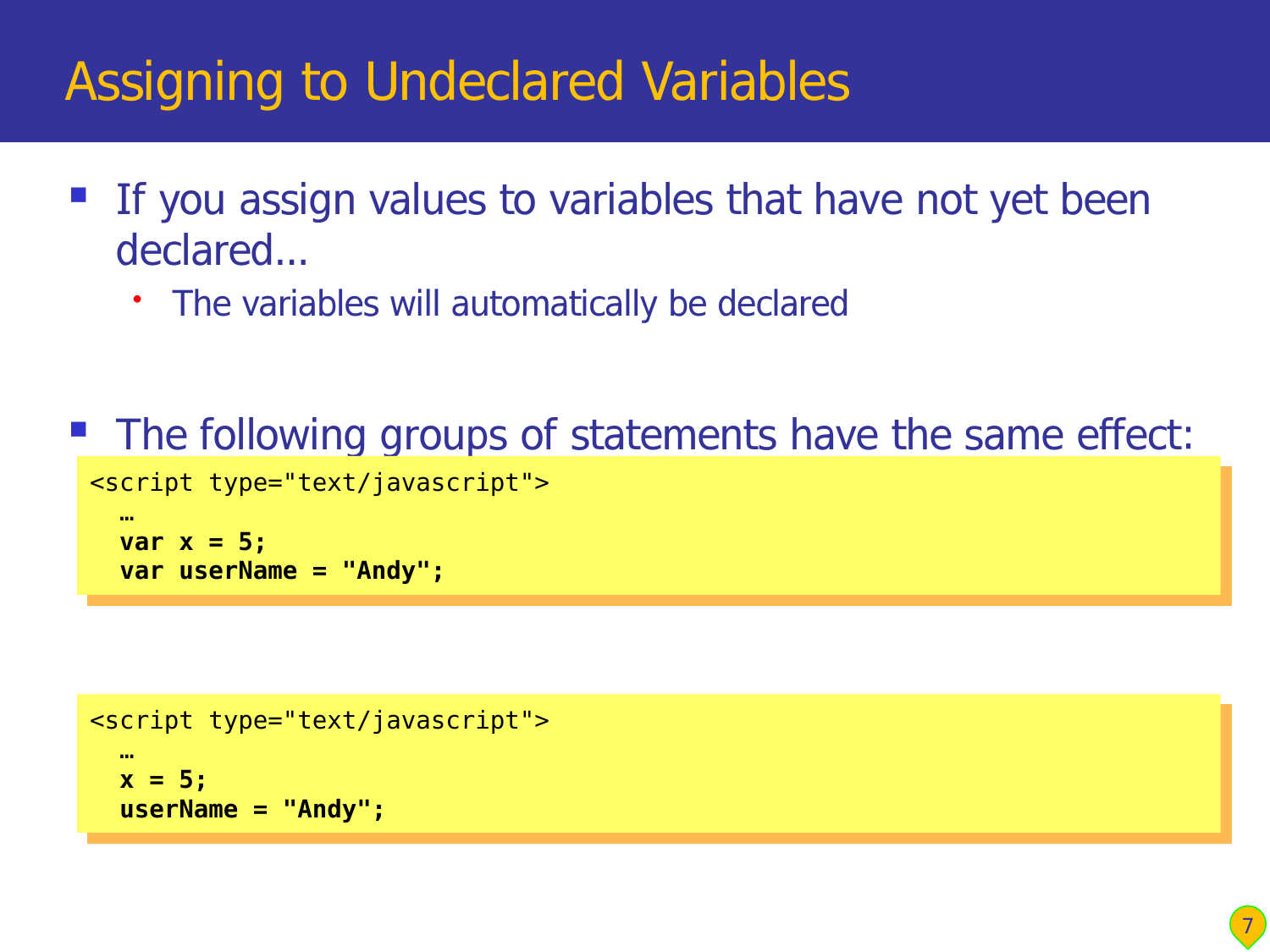

# Assigning to Undeclared Variables
If you assign values to variables that have not yet been declared…
The variables will automatically be declared

The following groups of statements have the same effect:
<script type="text/javascript">
  …
  var x = 5;
  var userName = "Andy";
<script type="text/javascript">
  …
  x = 5;
  userName = "Andy";
7